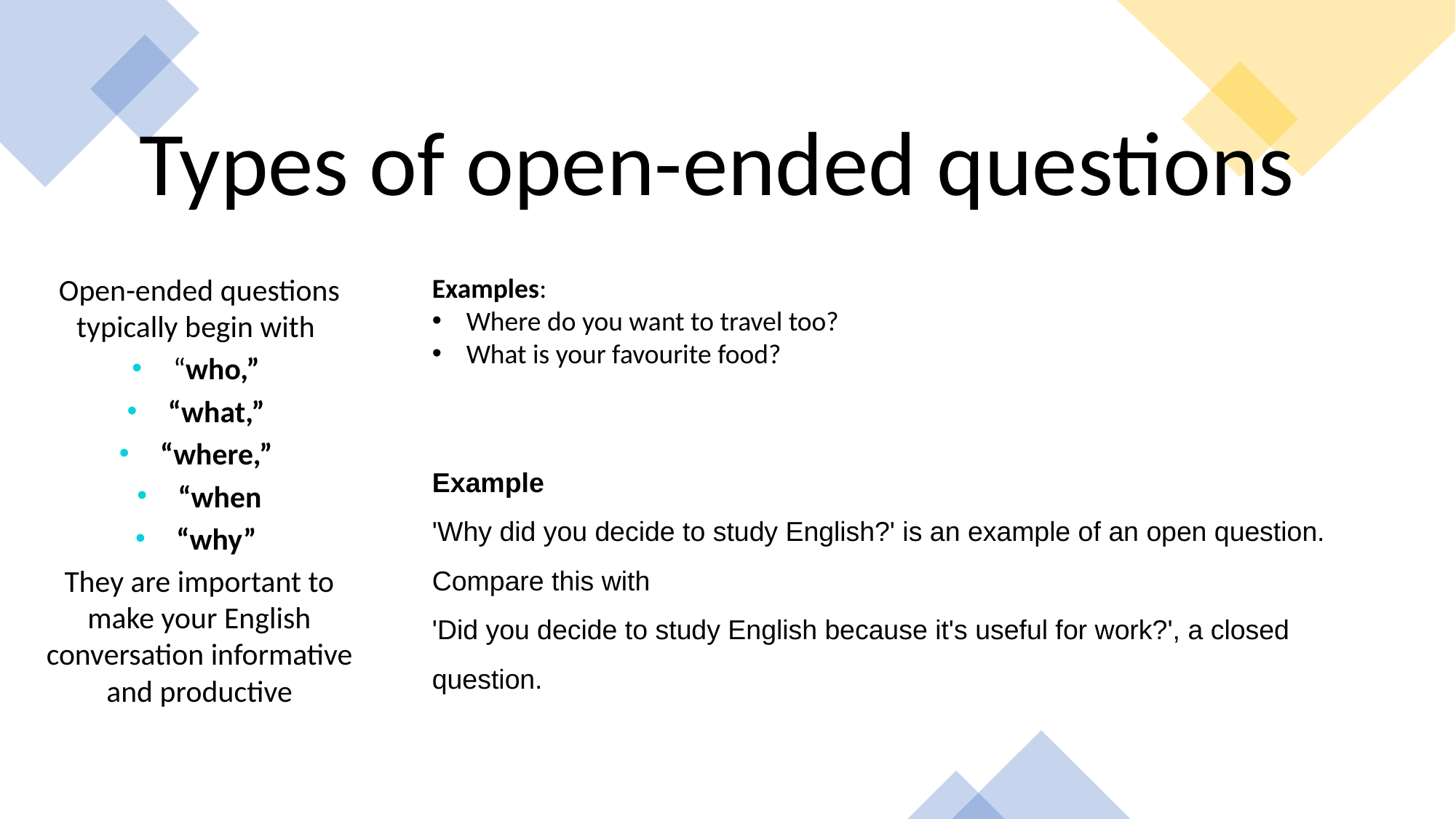

Types of open-ended questions
Open-ended questions typically begin with
“who,”
“what,”
“where,”
“when
“why”
They are important to make your English conversation informative and productive
Examples:
Where do you want to travel too?
What is your favourite food?
Example
'Why did you decide to study English?' is an example of an open question. Compare this with
'Did you decide to study English because it's useful for work?', a closed question.